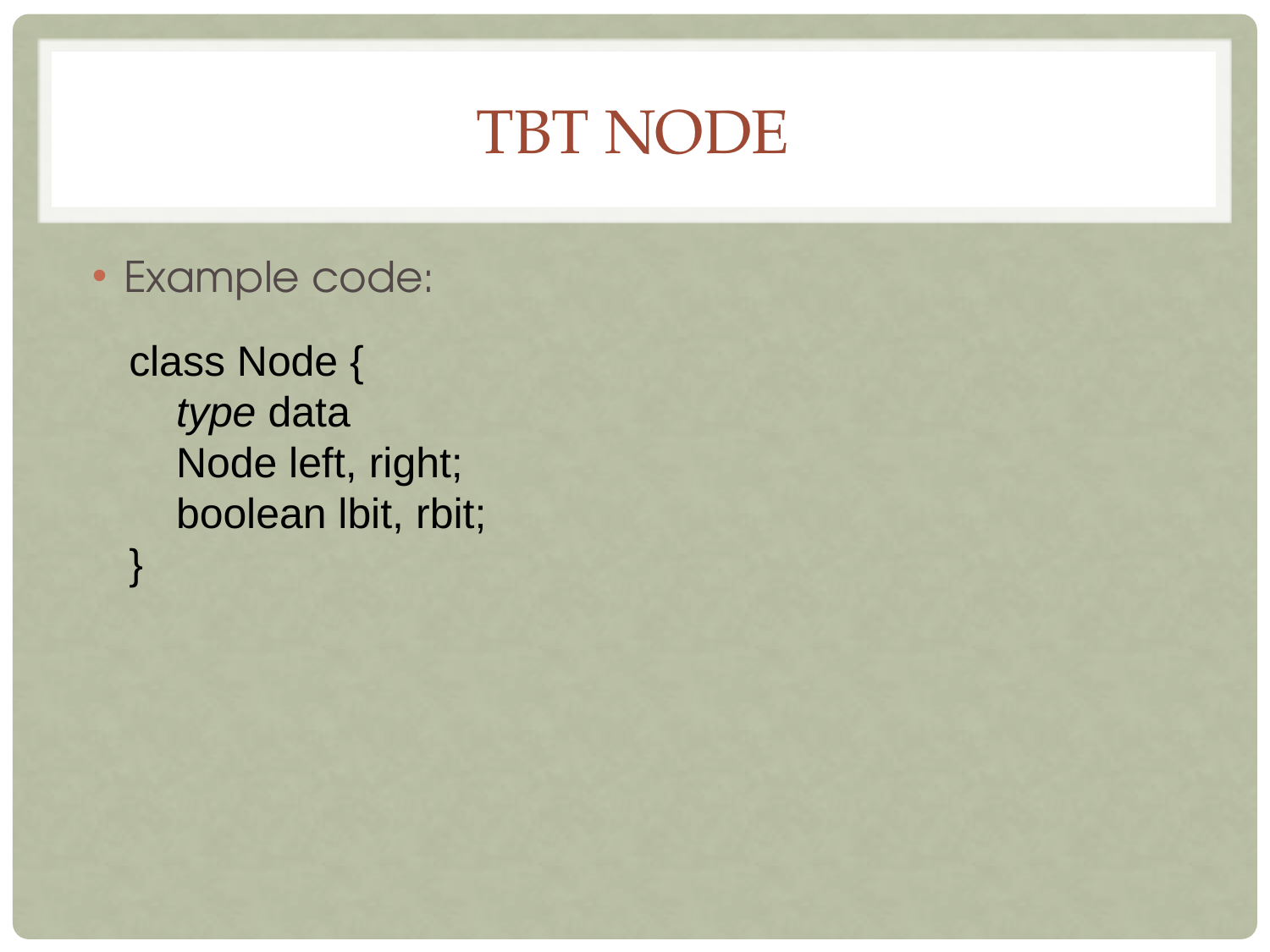

# TBT NODE
Example code:
class Node {
    type data
    Node left, right;
    boolean lbit, rbit;
}